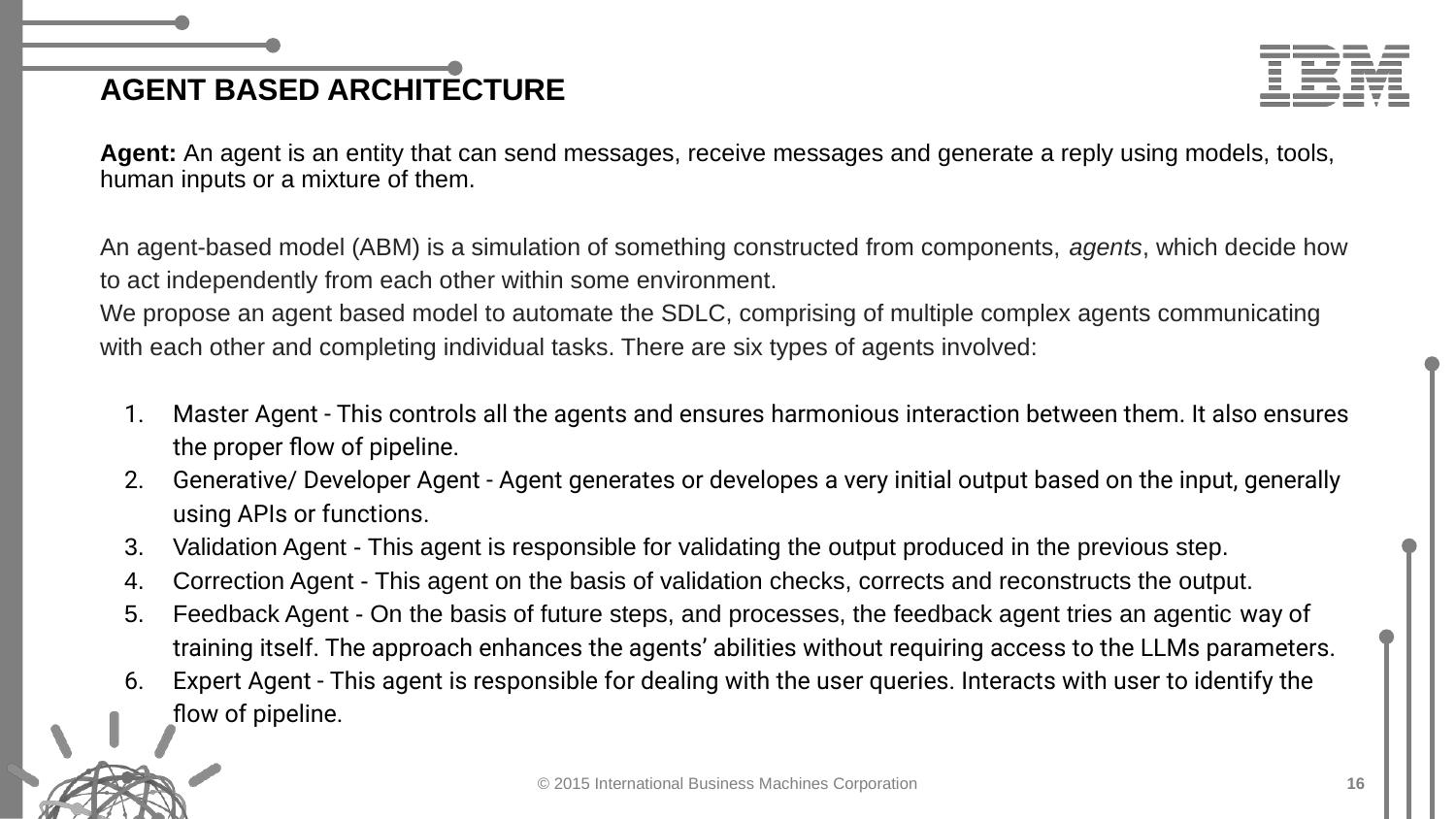

# AGENT BASED ARCHITECTURE
Agent: An agent is an entity that can send messages, receive messages and generate a reply using models, tools, human inputs or a mixture of them.

An agent-based model (ABM) is a simulation of something constructed from components, agents, which decide how to act independently from each other within some environment.
We propose an agent based model to automate the SDLC, comprising of multiple complex agents communicating with each other and completing individual tasks. There are six types of agents involved:

Master Agent - This controls all the agents and ensures harmonious interaction between them. It also ensures the proper flow of pipeline.
Generative/ Developer Agent - Agent generates or developes a very initial output based on the input, generally using APIs or functions.
Validation Agent - This agent is responsible for validating the output produced in the previous step.
Correction Agent - This agent on the basis of validation checks, corrects and reconstructs the output.
Feedback Agent - On the basis of future steps, and processes, the feedback agent tries an agentic way of training itself. The approach enhances the agents’ abilities without requiring access to the LLMs parameters.
Expert Agent - This agent is responsible for dealing with the user queries. Interacts with user to identify the flow of pipeline.

: